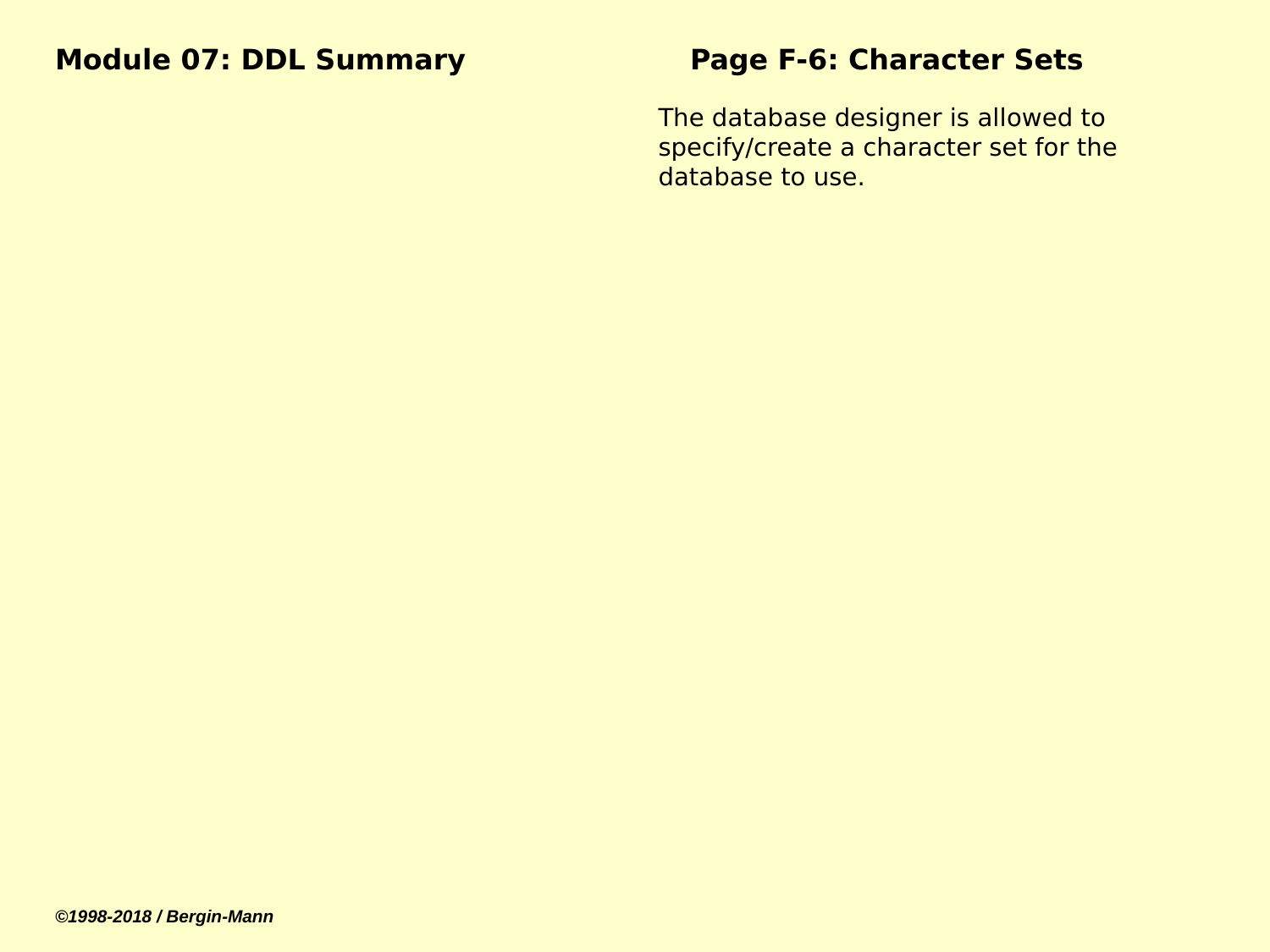

# Module 07: DDL Summary		Page F-6: Character Sets

The database designer is allowed to specify/create a character set for the database to use.
©1998-2018 / Bergin-Mann